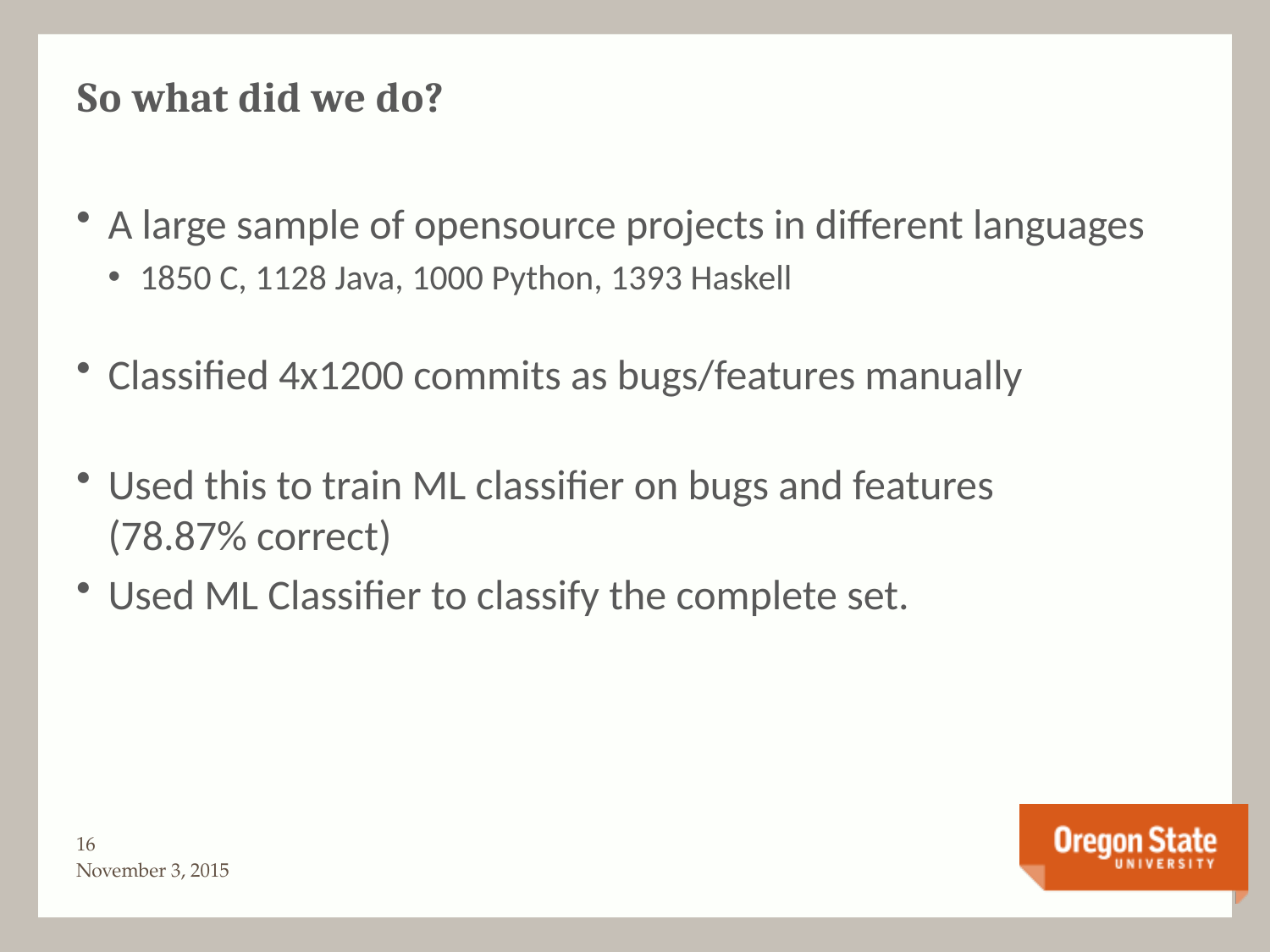

# So what did we do?
A large sample of opensource projects in different languages
1850 C, 1128 Java, 1000 Python, 1393 Haskell
Classified 4x1200 commits as bugs/features manually
Used this to train ML classifier on bugs and features
(78.87% correct)
Used ML Classifier to classify the complete set.
16
November 3, 2015